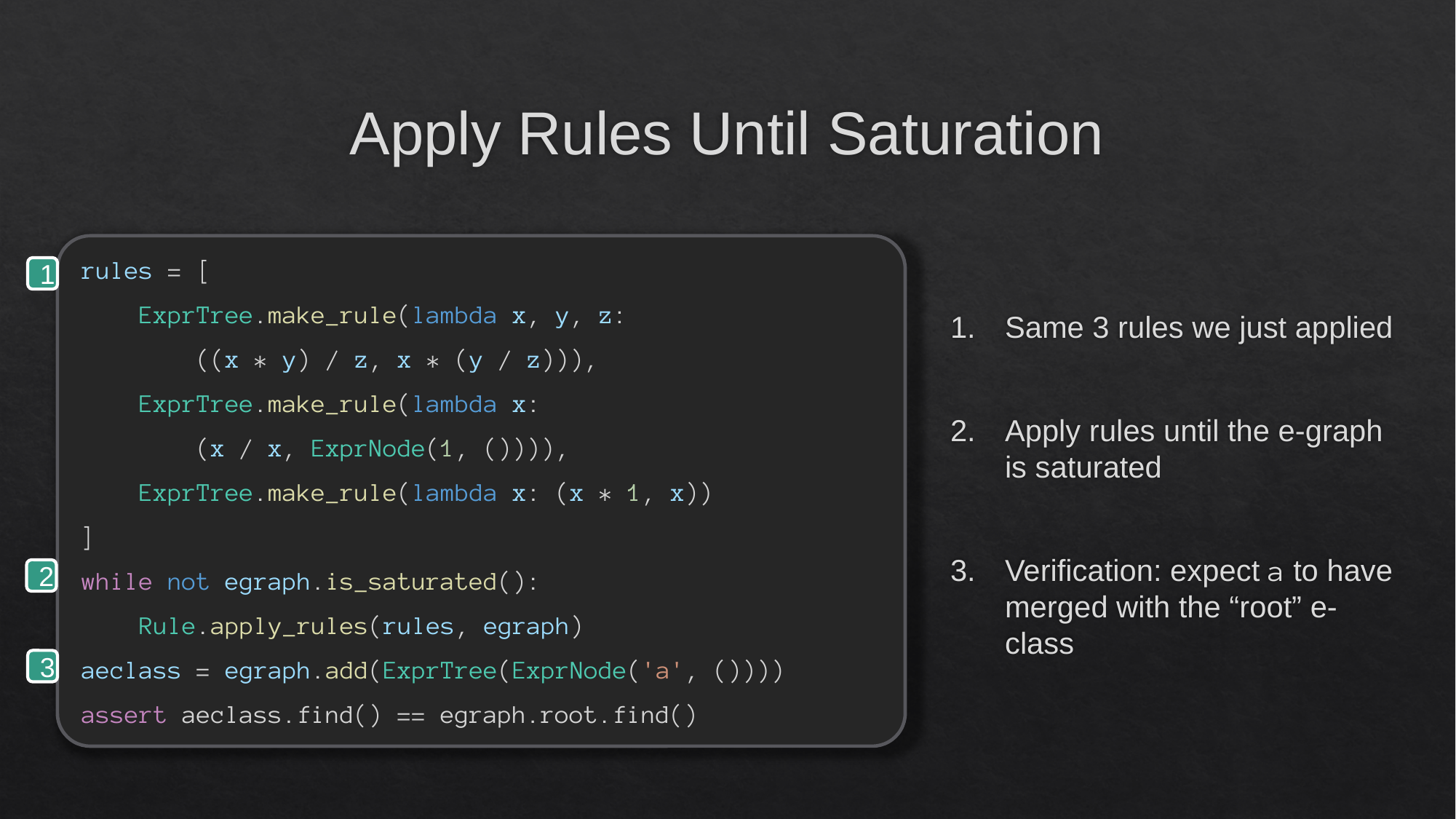

# Apply Rules Until Saturation
Same 3 rules we just applied

Apply rules until the e-graph is saturated

Verification: expect a to have merged with the “root” e-class
rules = [
    ExprTree.make_rule(lambda x, y, z:
        ((x * y) / z, x * (y / z))),
    ExprTree.make_rule(lambda x:
        (x / x, ExprNode(1, ()))),
    ExprTree.make_rule(lambda x: (x * 1, x))
]
while not egraph.is_saturated():
    Rule.apply_rules(rules, egraph)
aeclass = egraph.add(ExprTree(ExprNode('a', ())))
assert aeclass.find() == egraph.root.find()
1
2
3